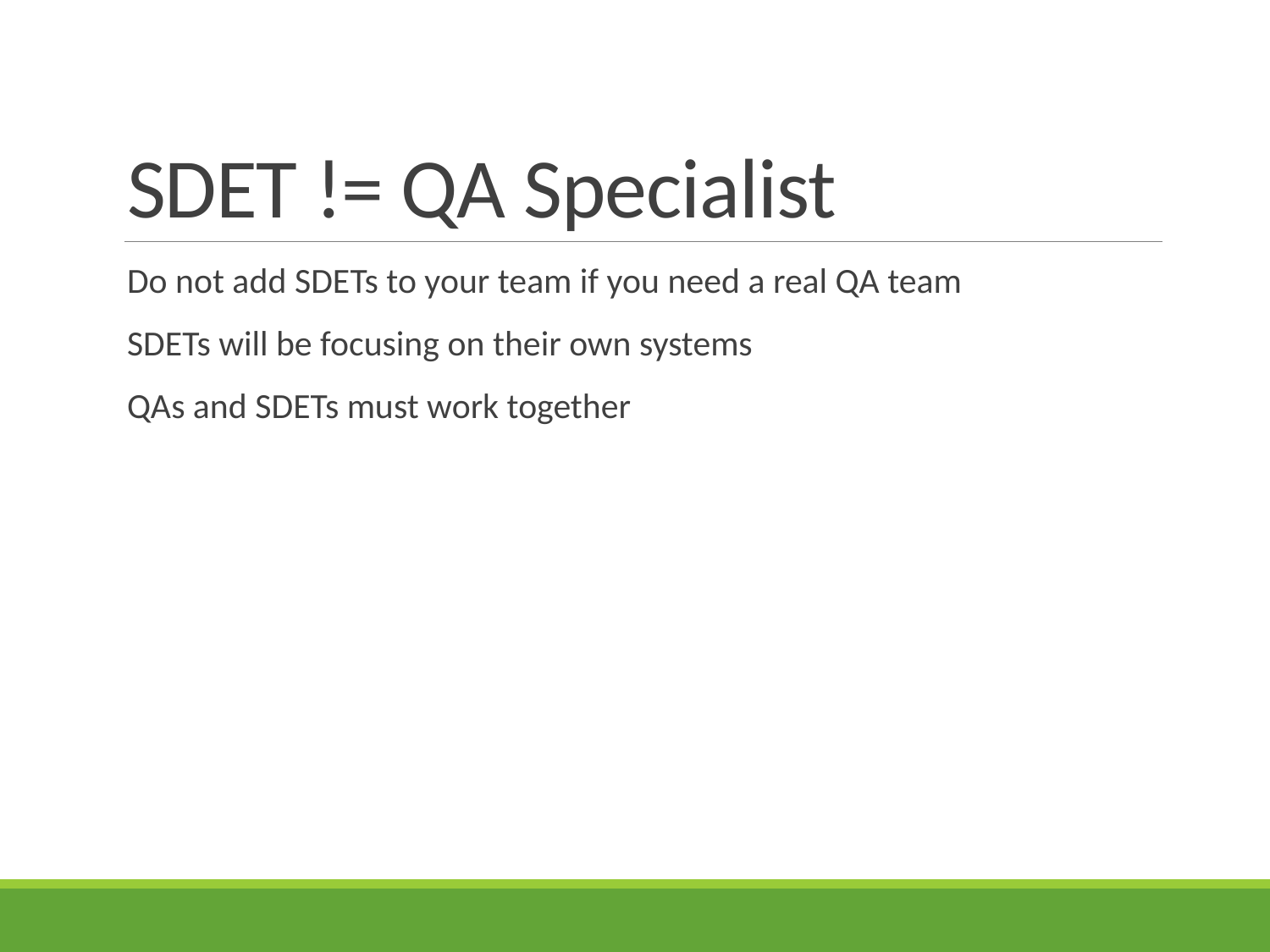

# SDET != QA Specialist
Do not add SDETs to your team if you need a real QA team
SDETs will be focusing on their own systems
QAs and SDETs must work together